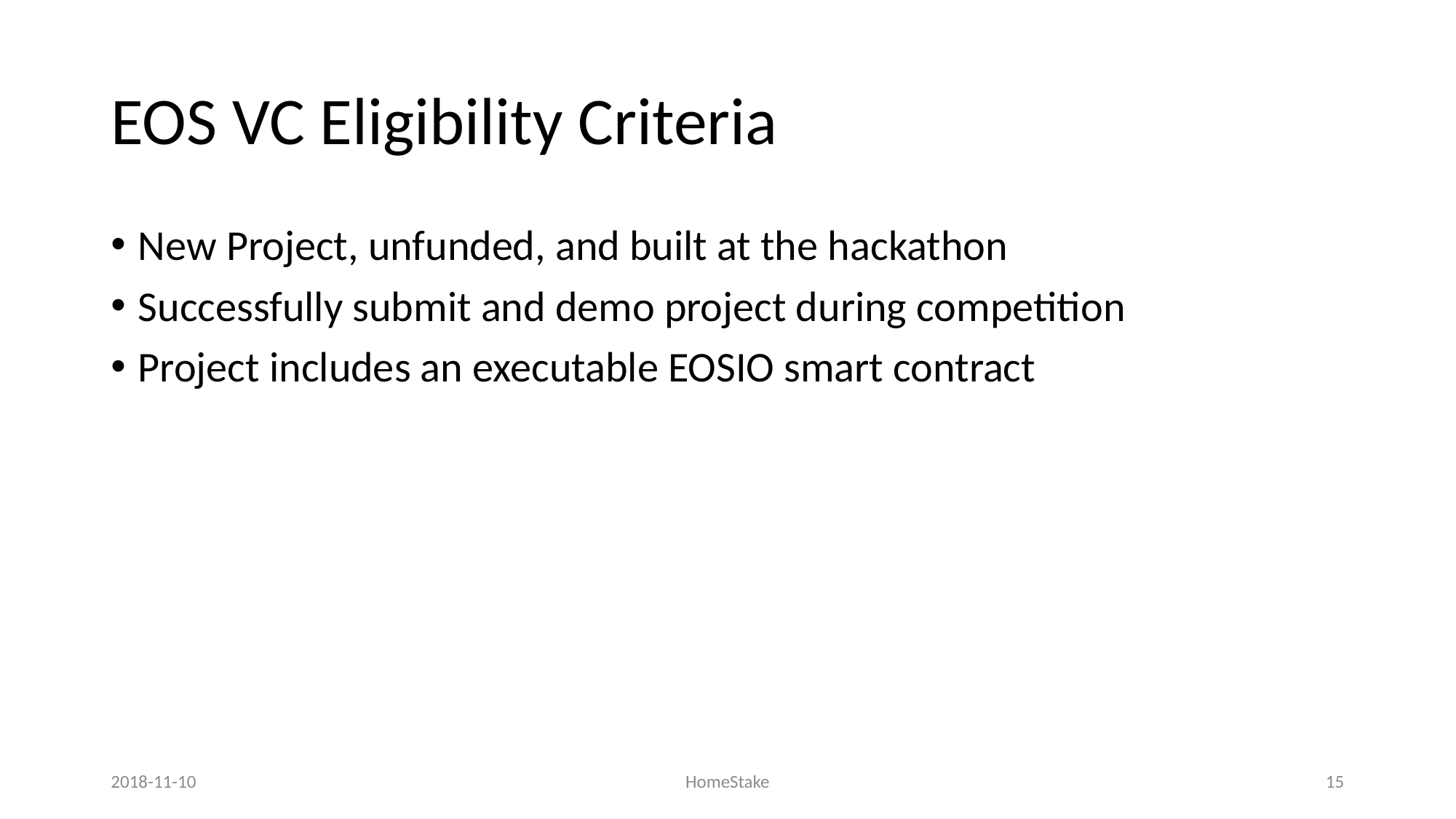

# EOS VC Eligibility Criteria
New Project, unfunded, and built at the hackathon
Successfully submit and demo project during competition
Project includes an executable EOSIO smart contract
2018-11-10
HomeStake
15